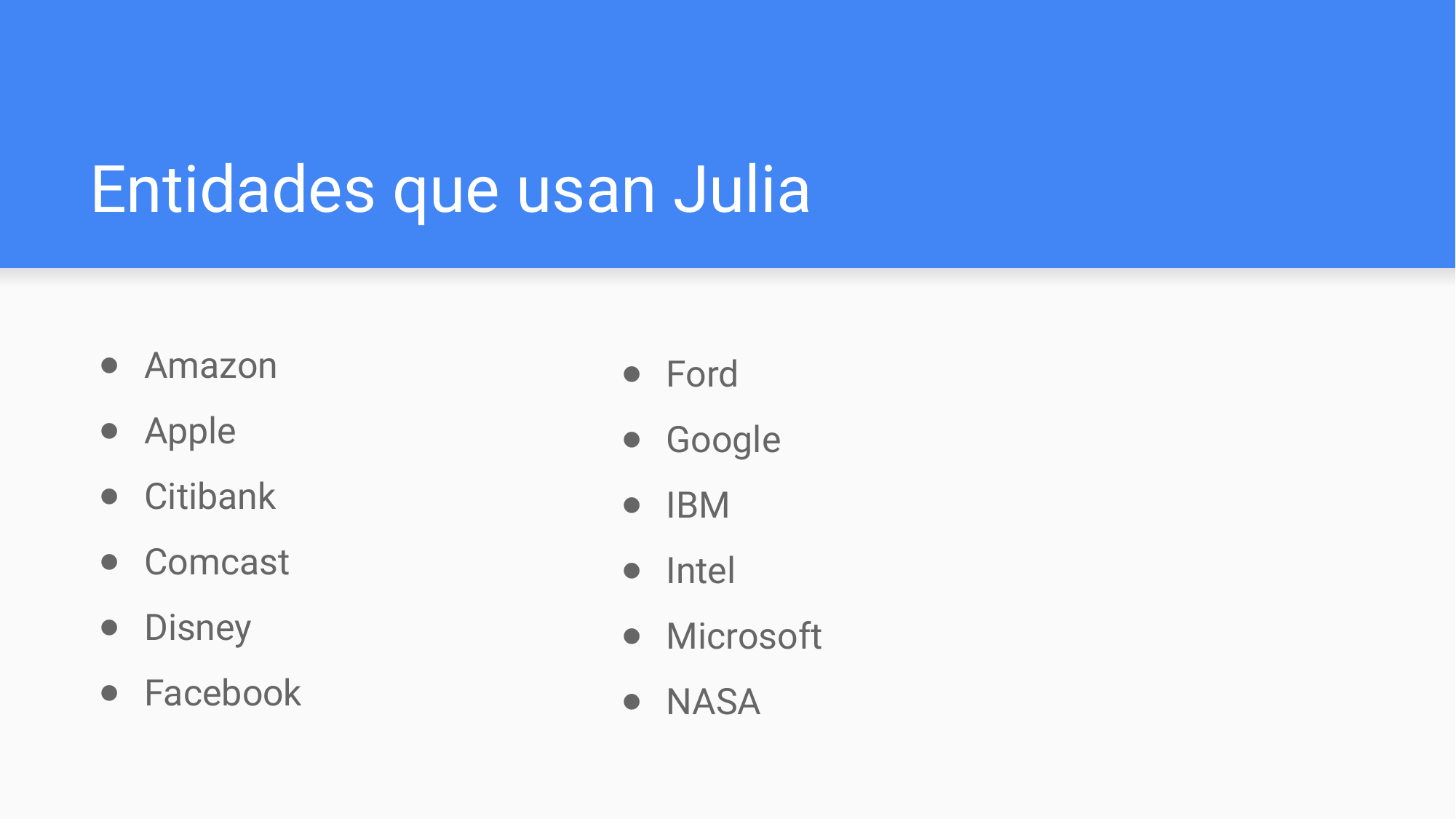

# Entidades que usan Julia
Amazon
Apple
Citibank
Comcast
Disney
Facebook

Ford
Google
IBM
Intel
Microsoft
NASA